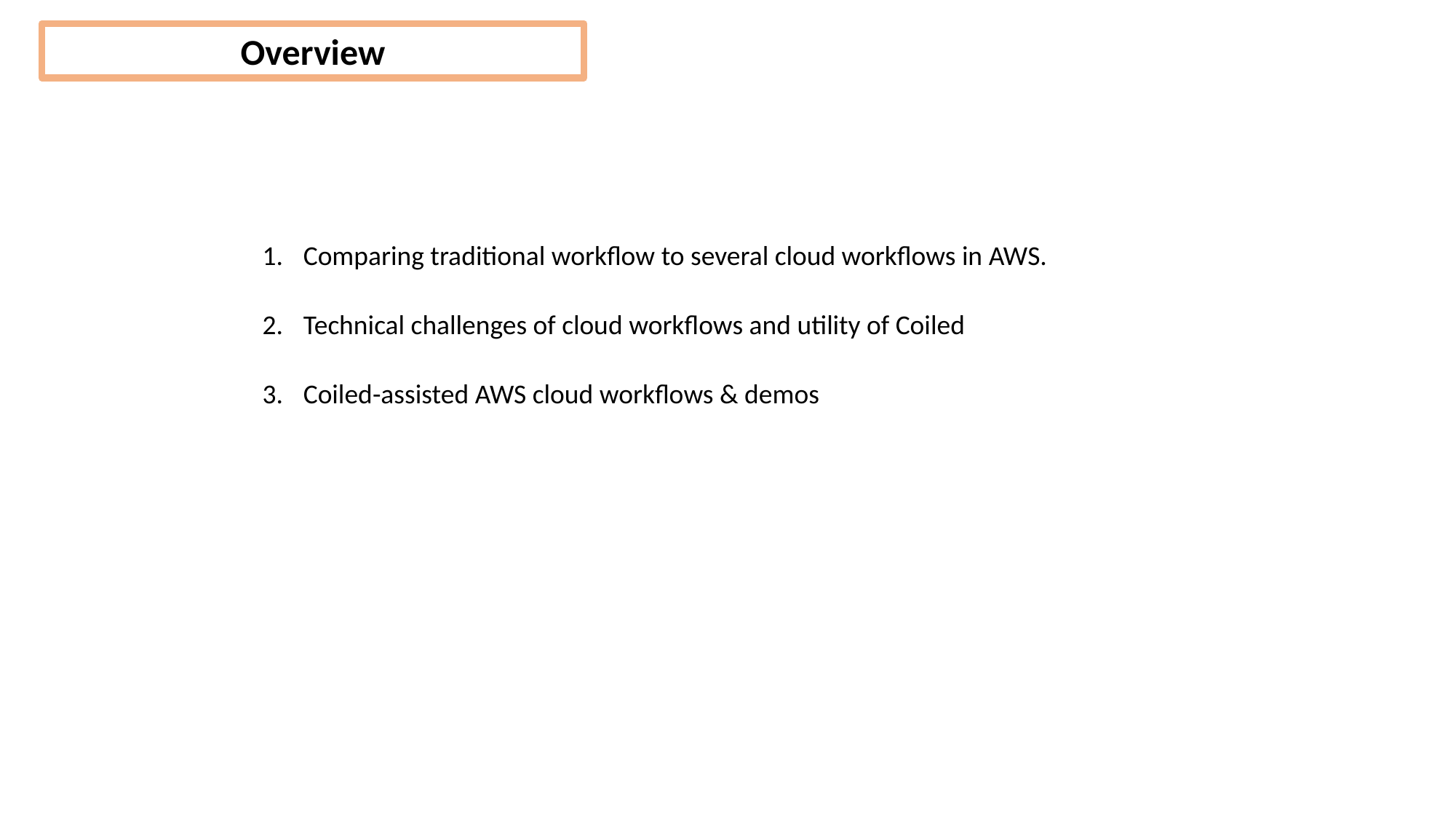

Overview
Comparing traditional workflow to several cloud workflows in AWS.
Technical challenges of cloud workflows and utility of Coiled
Coiled-assisted AWS cloud workflows & demos